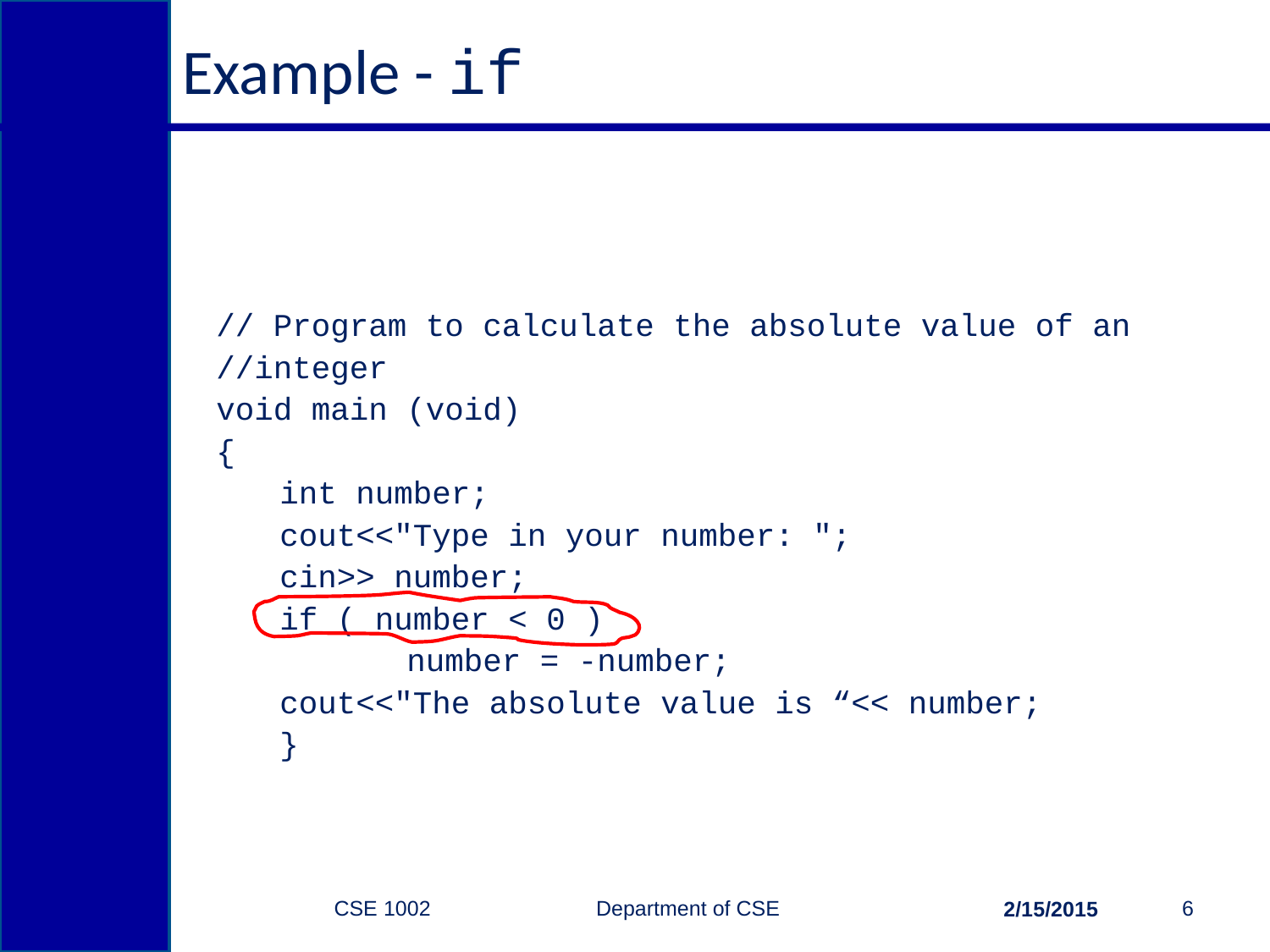

# Example - if

// Program to calculate the absolute value of an //integer
void main (void)
{
int number;
cout<<"Type in your number: ";
cin>> number;
if ( number < 0 )
	number = -number;
cout<<"The absolute value is “<< number;
}

CSE 1002                            Department of CSE
6
2/15/2015